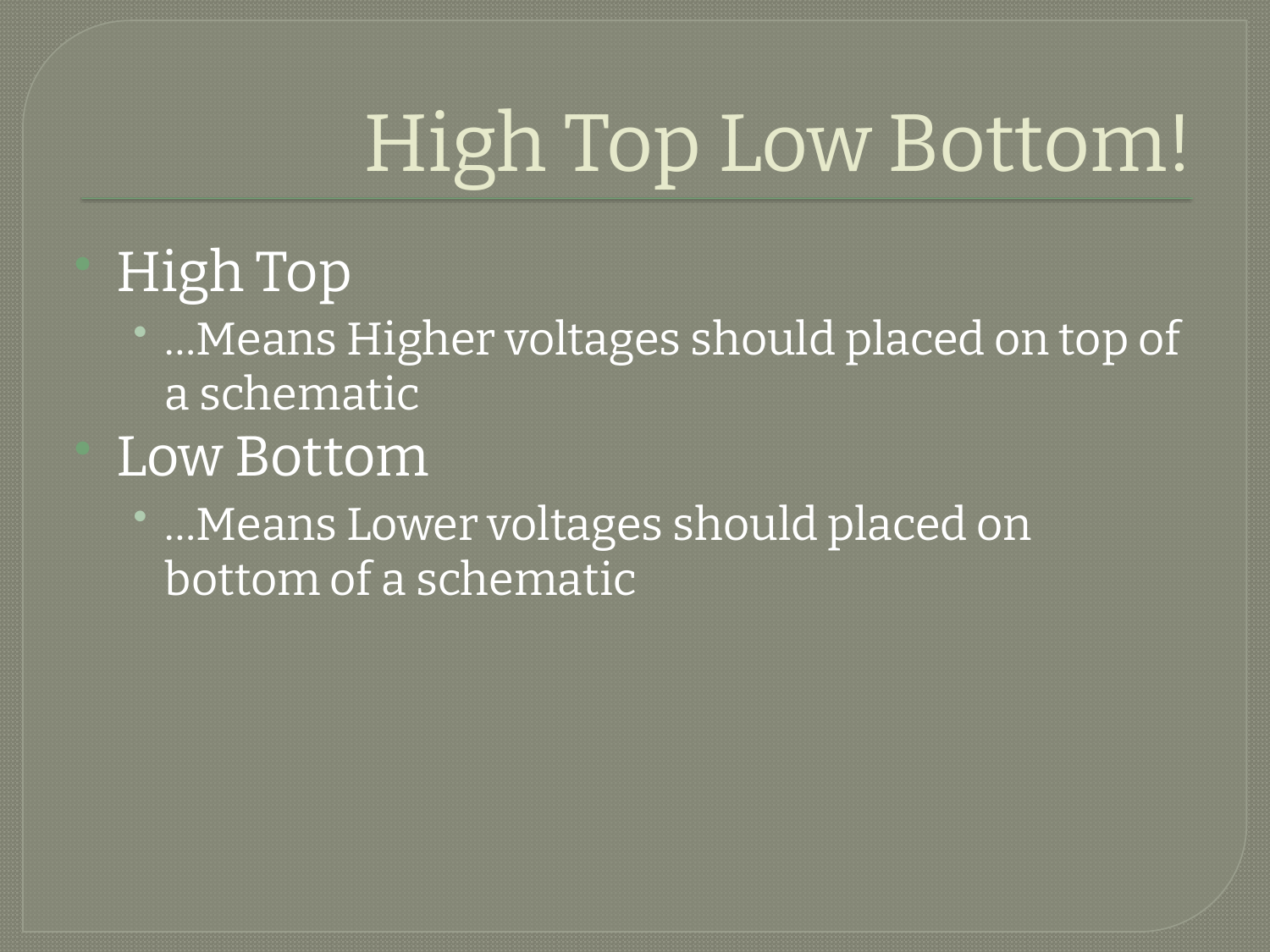

# High Top Low Bottom!
High Top
…Means Higher voltages should placed on top of a schematic
Low Bottom
…Means Lower voltages should placed on bottom of a schematic